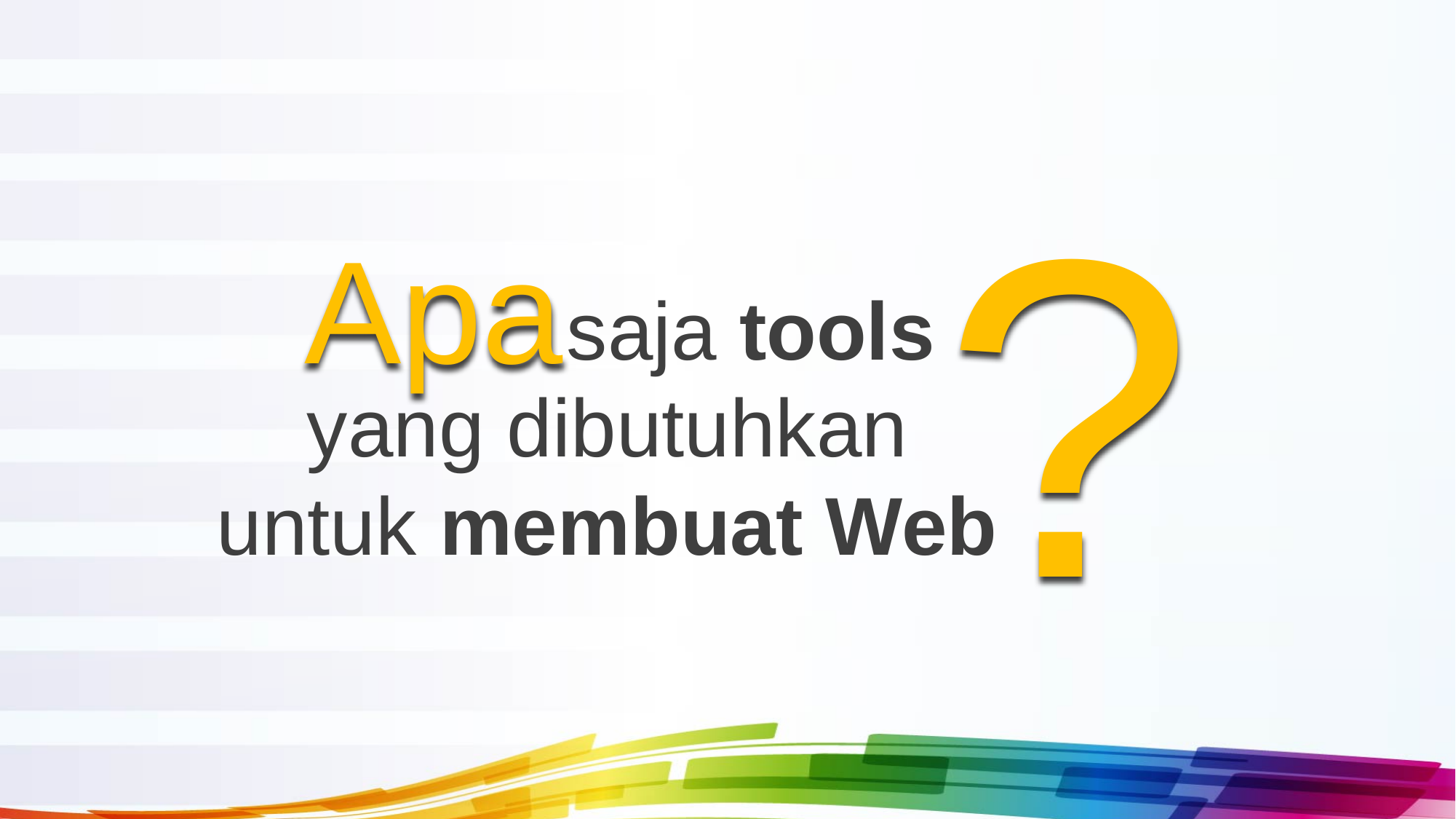

?
Apa
saja tools
yang dibutuhkan
untuk membuat Web